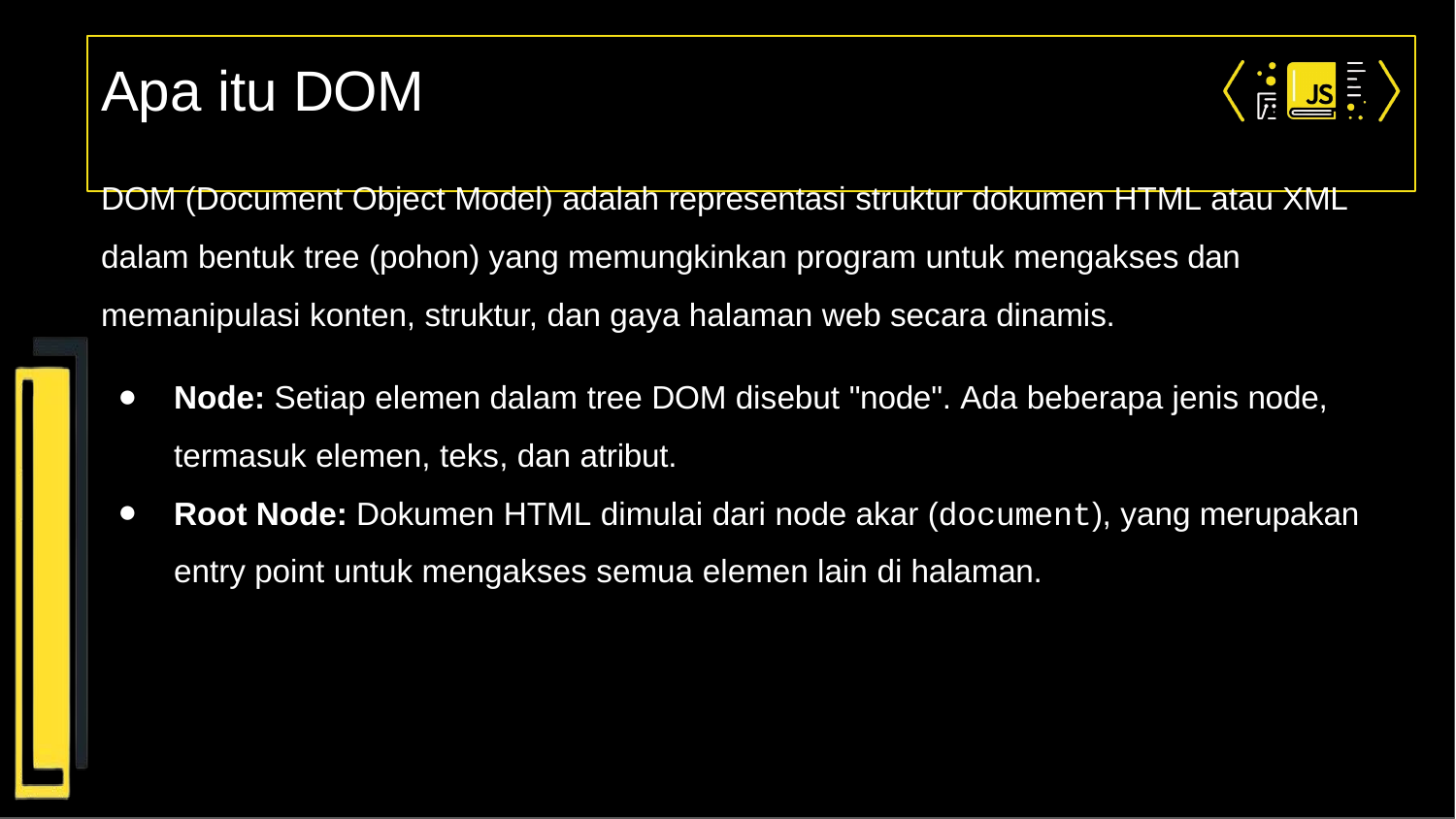

# Apa itu DOM
DOM (Document Object Model) adalah representasi struktur dokumen HTML atau XML dalam bentuk tree (pohon) yang memungkinkan program untuk mengakses dan memanipulasi konten, struktur, dan gaya halaman web secara dinamis.
Node: Setiap elemen dalam tree DOM disebut "node". Ada beberapa jenis node, termasuk elemen, teks, dan atribut.
Root Node: Dokumen HTML dimulai dari node akar (document), yang merupakan entry point untuk mengakses semua elemen lain di halaman.